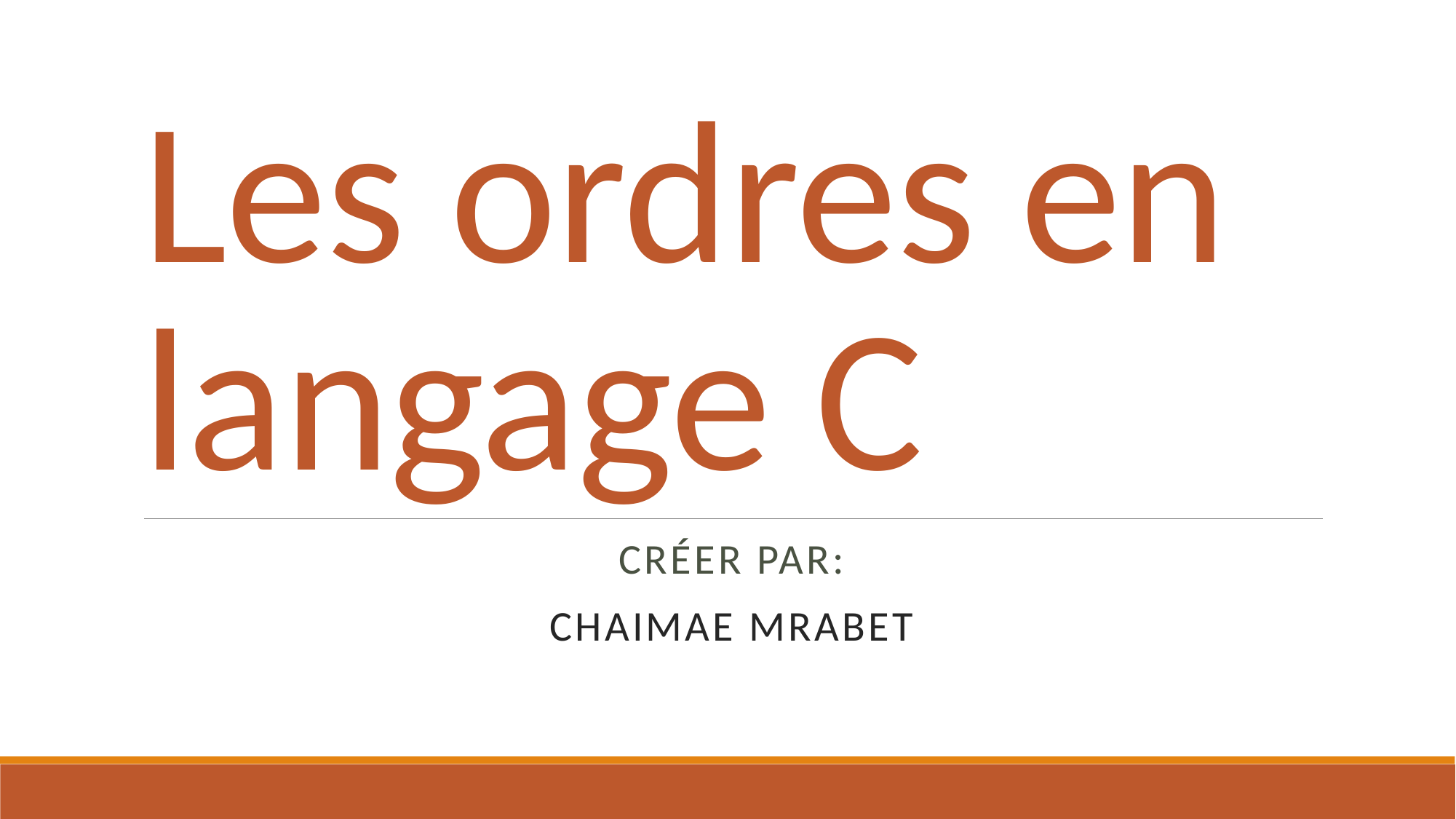

# Les ordres en langage C
 Créer par:
Chaimae Mrabet